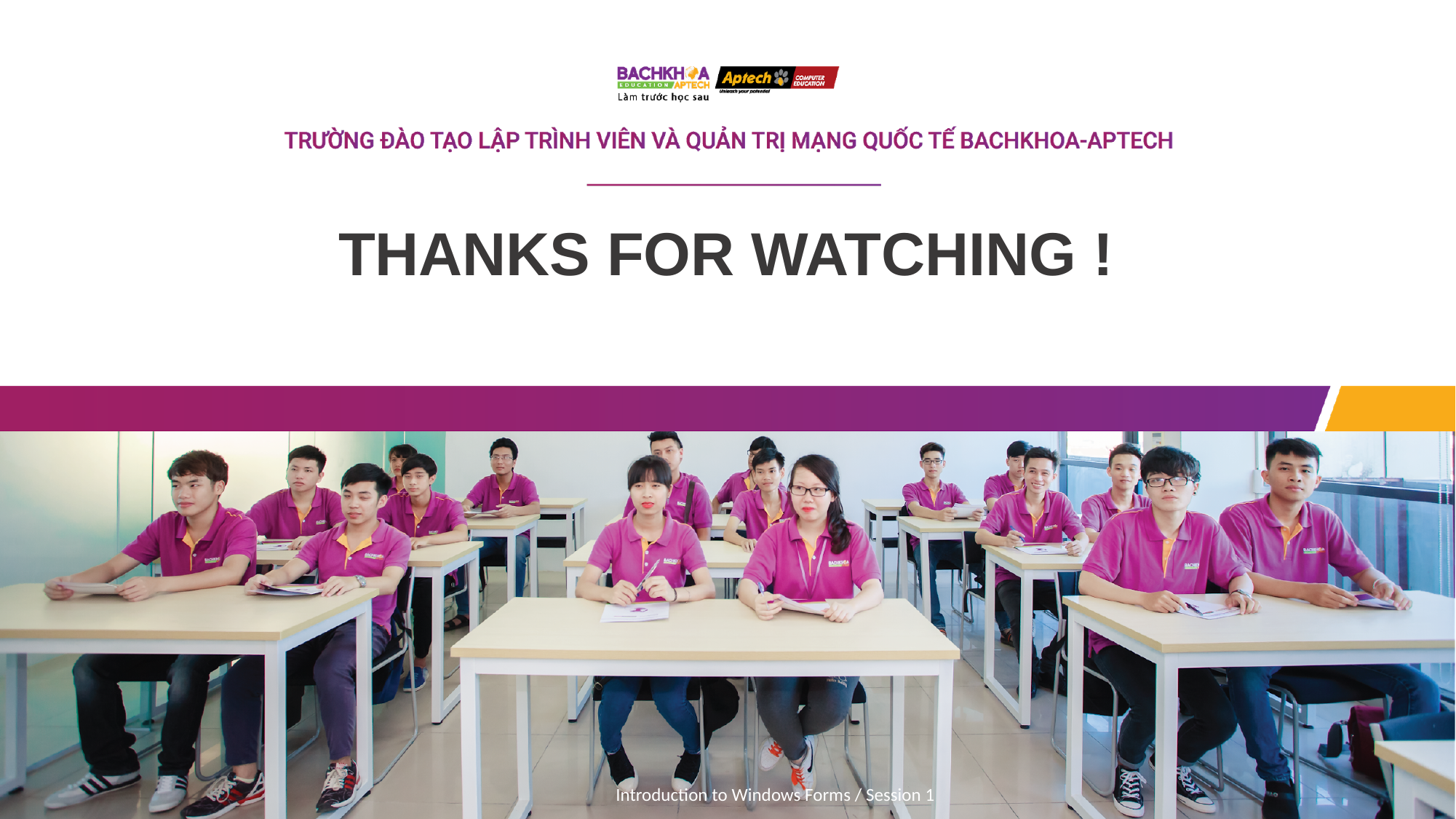

THANKS FOR WATCHING !
Introduction to Windows Forms / Session 1